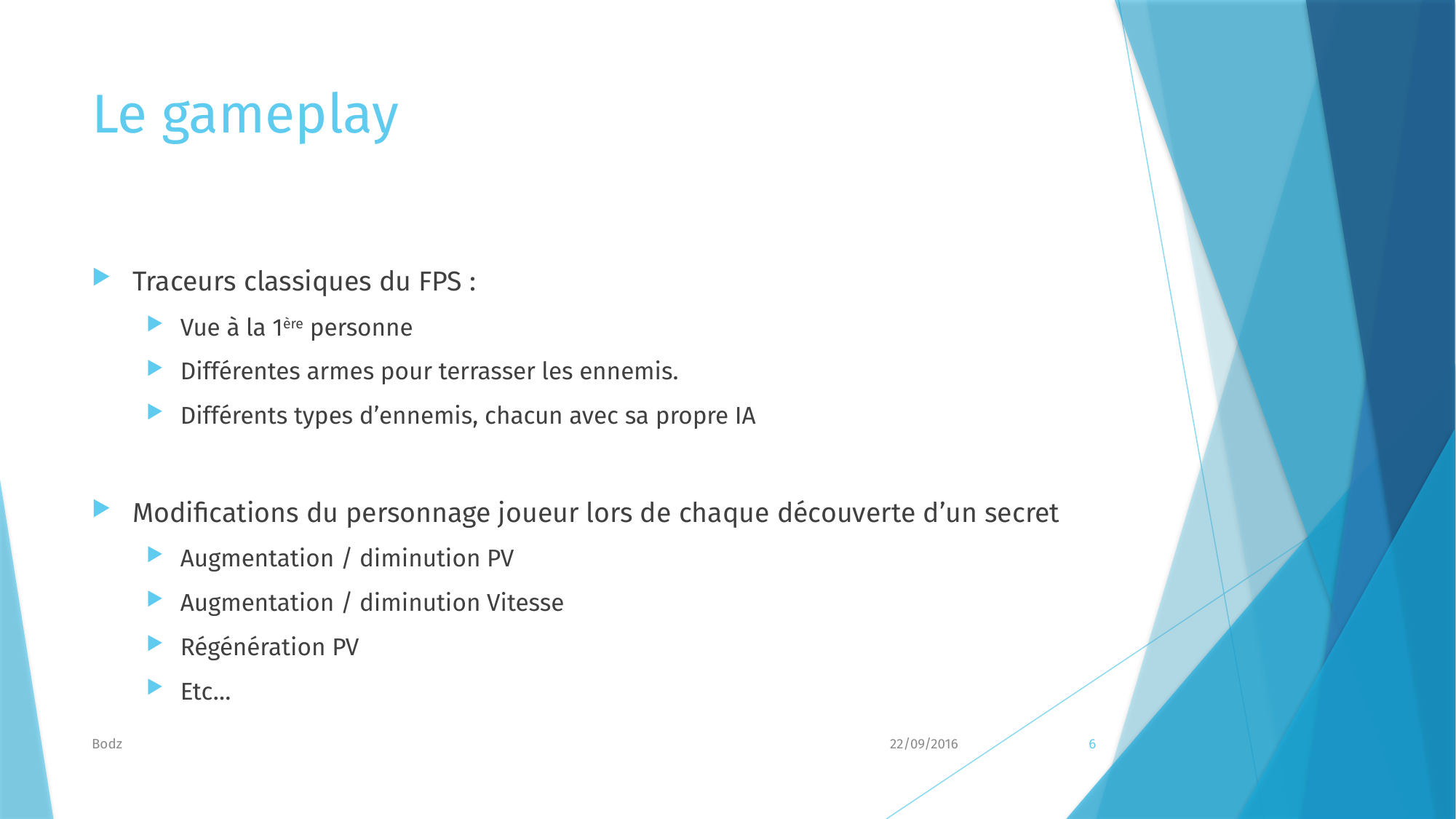

# Le gameplay
Traceurs classiques du FPS :
Vue à la 1ère personne
Différentes armes pour terrasser les ennemis.
Différents types d’ennemis, chacun avec sa propre IA

Modifications du personnage joueur lors de chaque découverte d’un secret
Augmentation / diminution PV
Augmentation / diminution Vitesse
Régénération PV
Etc…

Bodz
22/09/2016
6